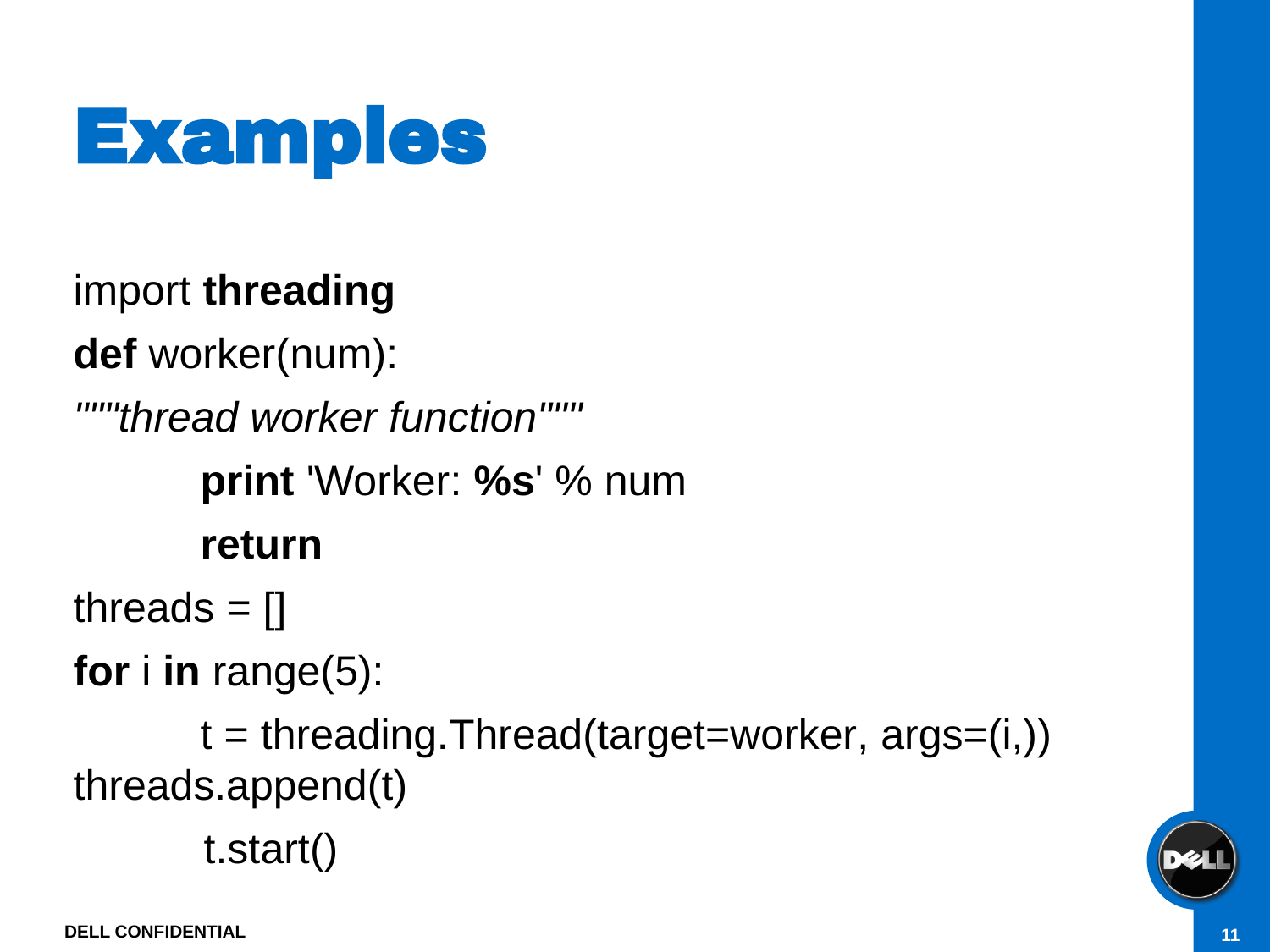

# Examples
import threading
def worker(num):
"""thread worker function"""
	print 'Worker: %s' % num
	return
threads = []
for i in range(5):
	t = threading.Thread(target=worker, args=(i,)) 	threads.append(t)
           t.start()

DELL CONFIDENTIAL
11